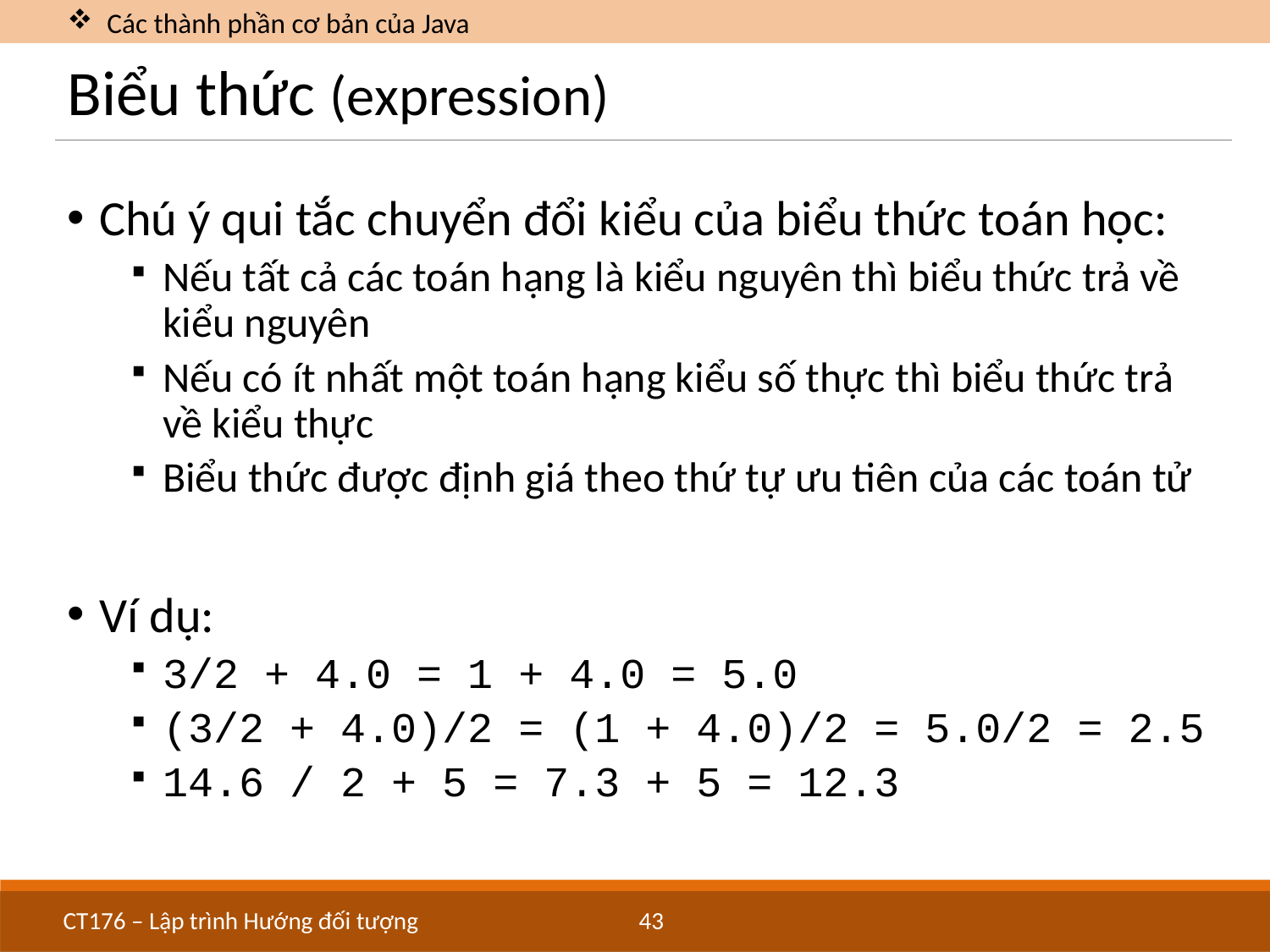

Các thành phần cơ bản của Java
# Biểu thức (expression)
Chú ý qui tắc chuyển đổi kiểu của biểu thức toán học:
Nếu tất cả các toán hạng là kiểu nguyên thì biểu thức trả về kiểu nguyên
Nếu có ít nhất một toán hạng kiểu số thực thì biểu thức trả về kiểu thực
Biểu thức được định giá theo thứ tự ưu tiên của các toán tử

Ví dụ:
3/2 + 4.0 = 1 + 4.0 = 5.0
(3/2 + 4.0)/2 = (1 + 4.0)/2 = 5.0/2 = 2.5
14.6 / 2 + 5 = 7.3 + 5 = 12.3